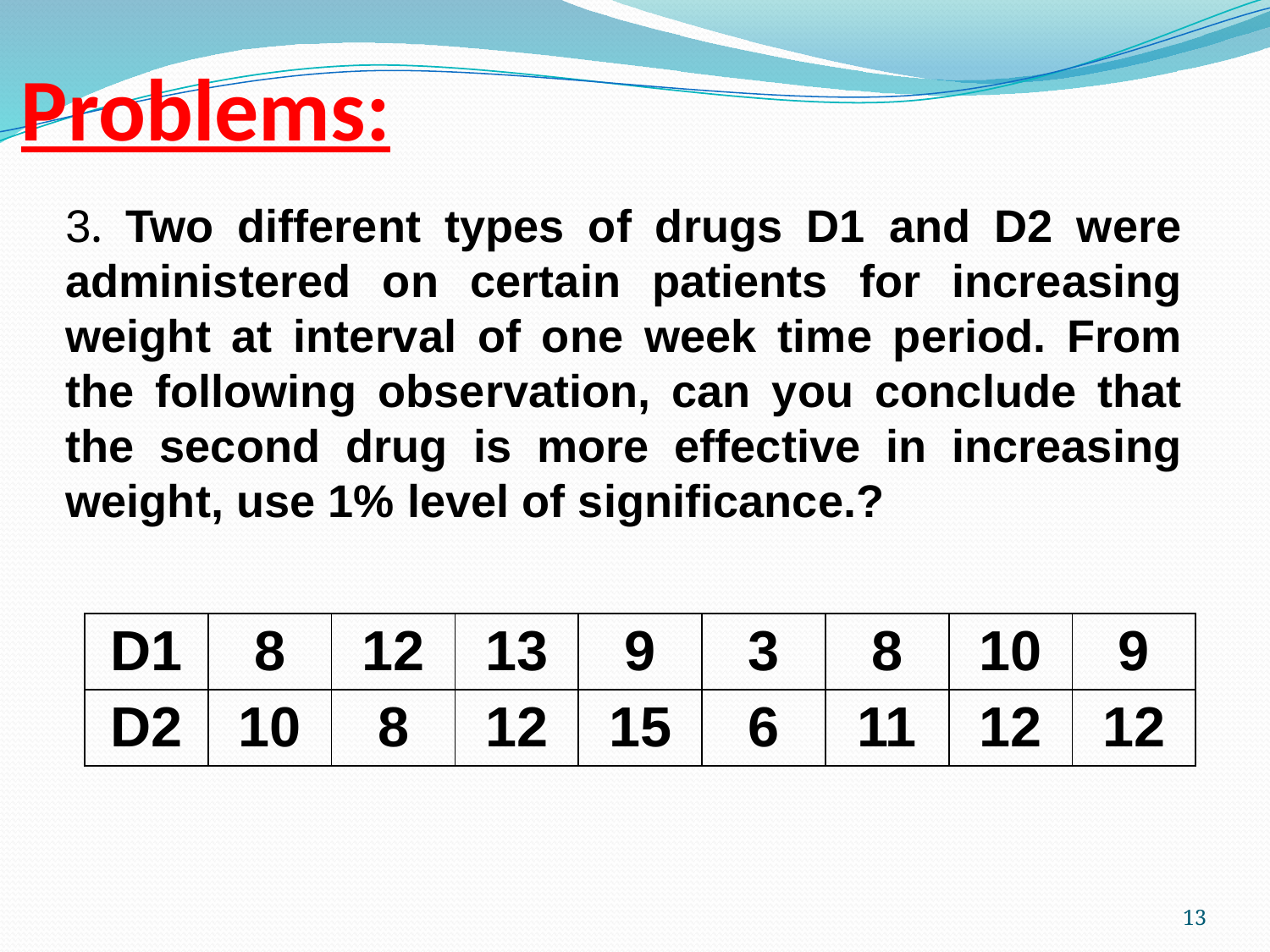

# Problems:
3. Two different types of drugs D1 and D2 were administered on certain patients for increasing weight at interval of one week time period. From the following observation, can you conclude that the second drug is more effective in increasing weight, use 1% level of significance.?

| D1 | 8 | 12 | 13 | 9 | 3 | 8 | 10 | 9 |
| --- | --- | --- | --- | --- | --- | --- | --- | --- |
| D2 | 10 | 8 | 12 | 15 | 6 | 11 | 12 | 12 |
13